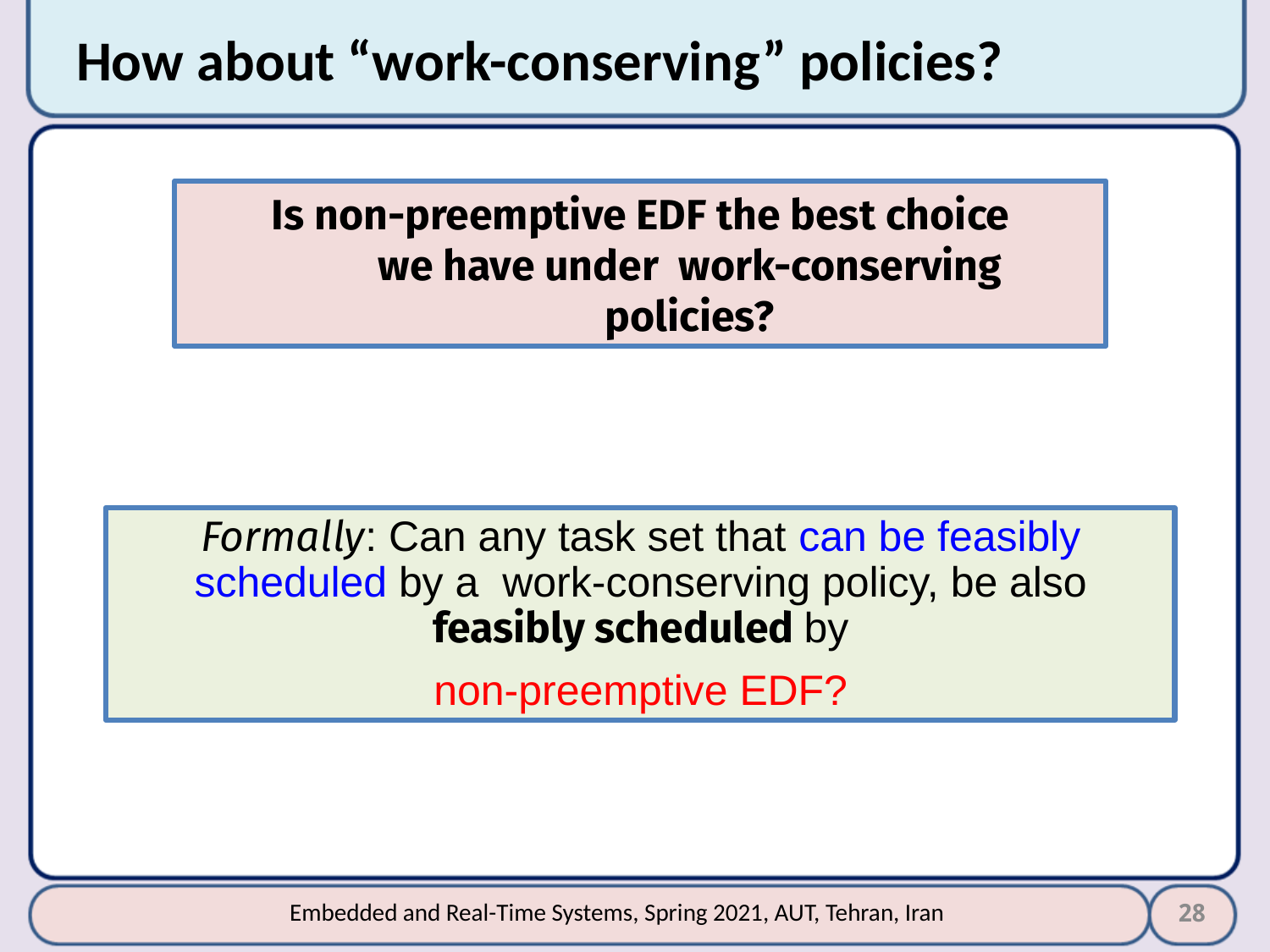

# How about “work-conserving” policies?
Is non-preemptive EDF the best choice we have under  work-conserving policies?
Formally: Can any task set that can be feasibly scheduled by a  work-conserving policy, be also feasibly scheduled by
non-preemptive EDF?
28
Embedded and Real-Time Systems, Spring 2021, AUT, Tehran, Iran